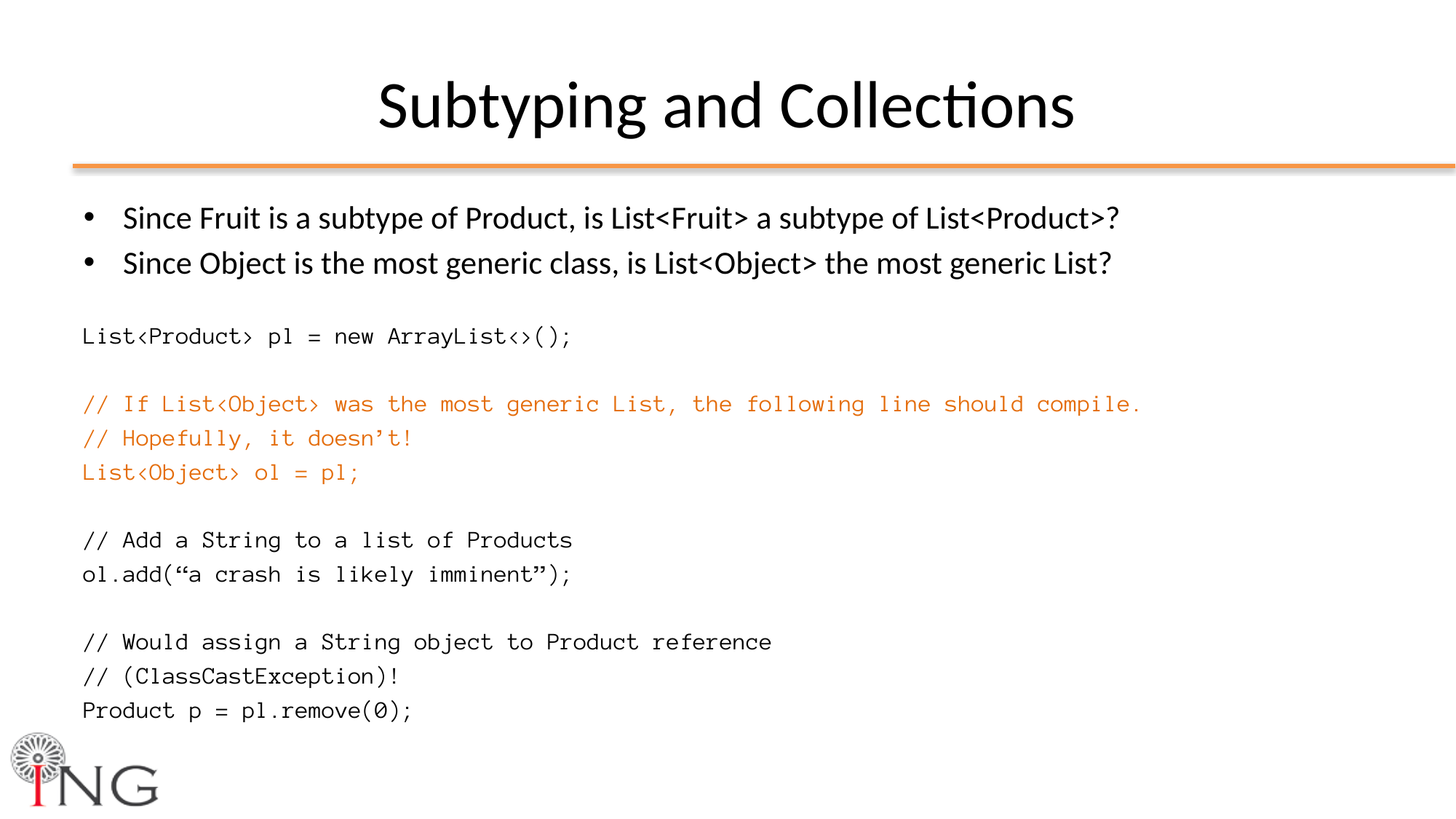

# Subtyping and Collections
Since Fruit is a subtype of Product, is List<Fruit> a subtype of List<Product>?
Since Object is the most generic class, is List<Object> the most generic List?

List<Product> pl = new ArrayList<>();

// If List<Object> was the most generic List, the following line should compile.
// Hopefully, it doesn’t!
List<Object> ol = pl;

// Add a String to a list of Products
ol.add(“a crash is likely imminent”);

// Would assign a String object to Product reference
// (ClassCastException)!
Product p = pl.remove(0);